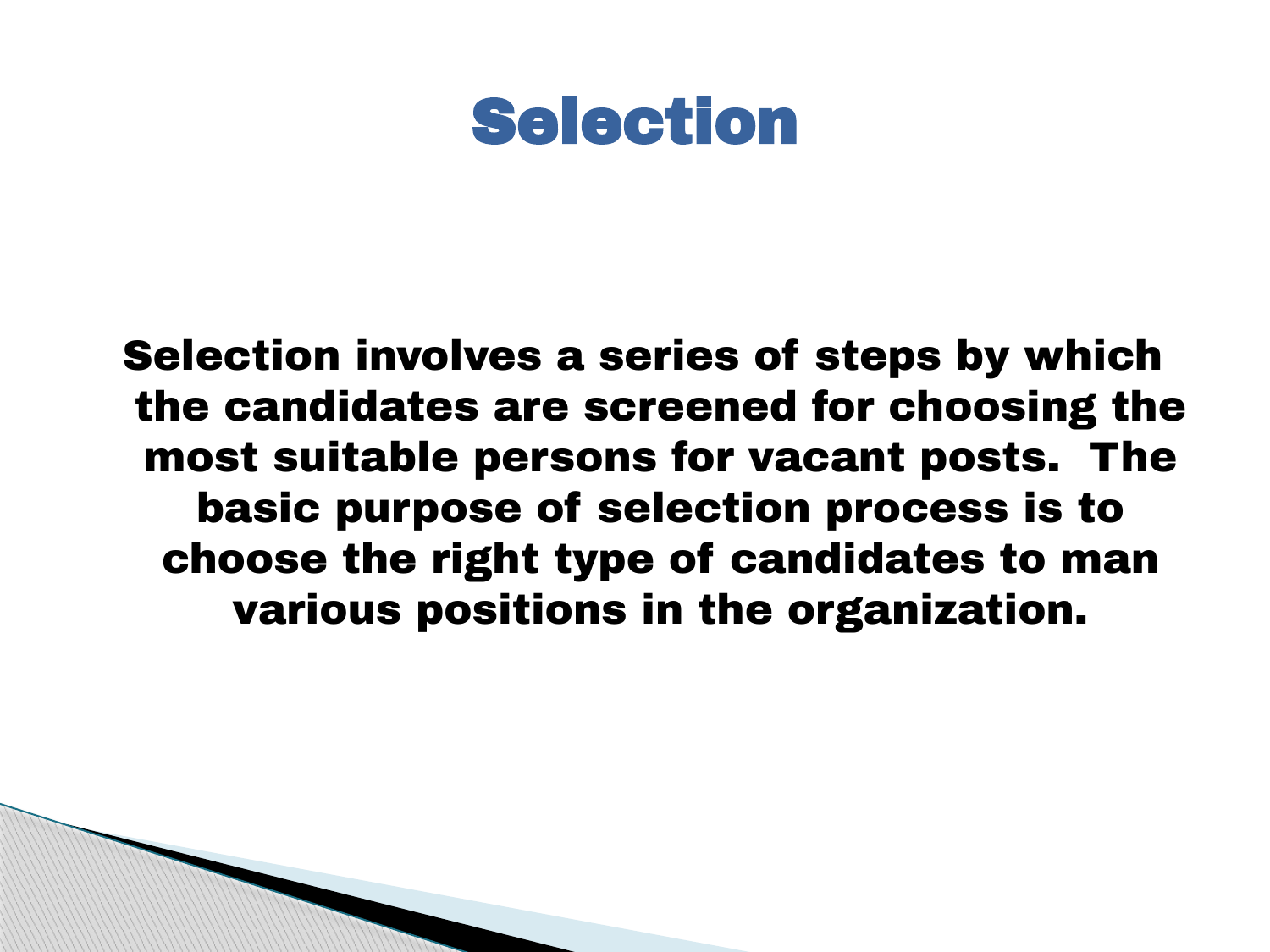

# Selection

Selection involves a series of steps by which the candidates are screened for choosing the most suitable persons for vacant posts.  The basic purpose of selection process is to choose the right type of candidates to man various positions in the organization.